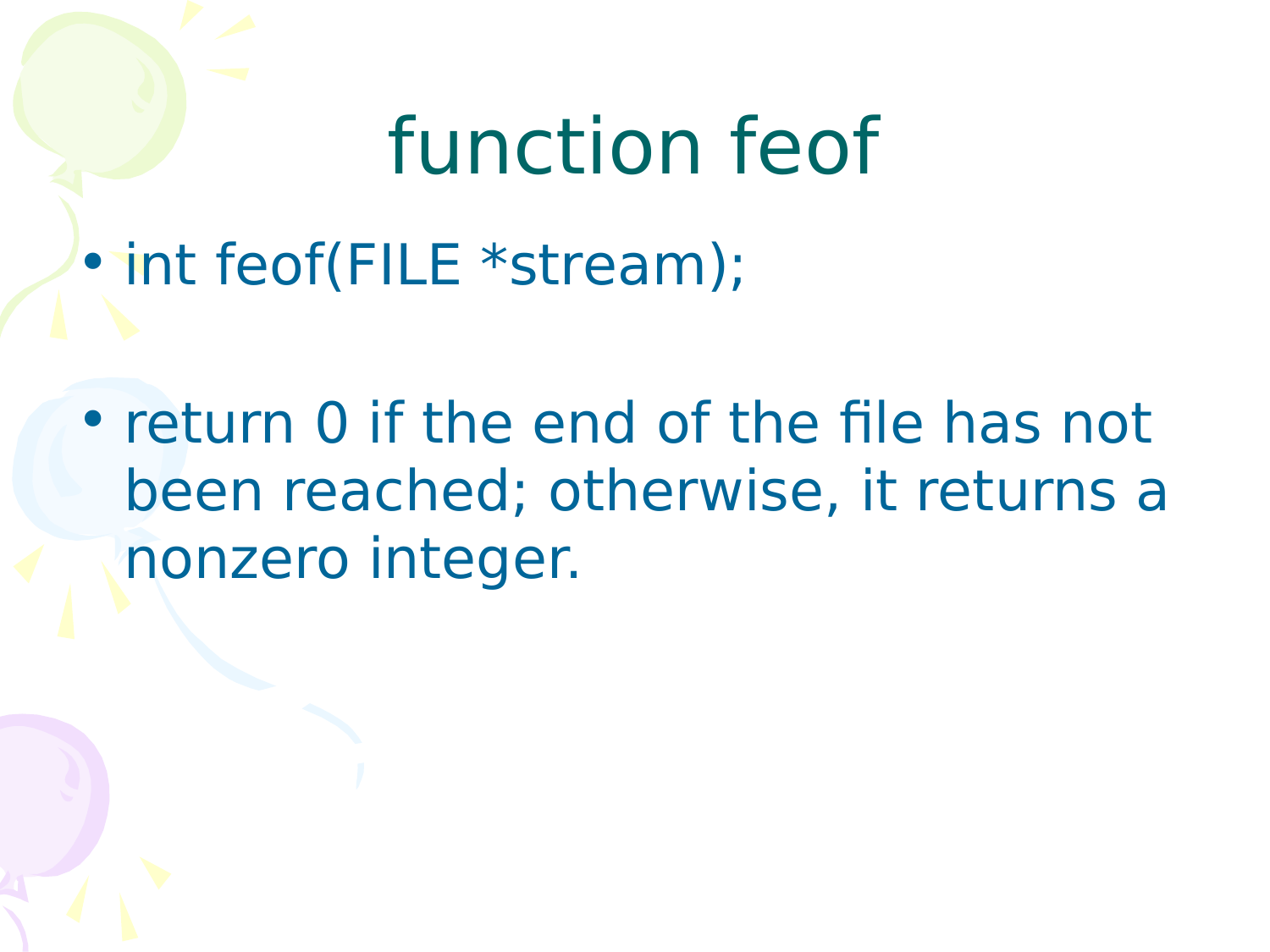

# function feof
int feof(FILE *stream);

return 0 if the end of the file has not been reached; otherwise, it returns a nonzero integer.